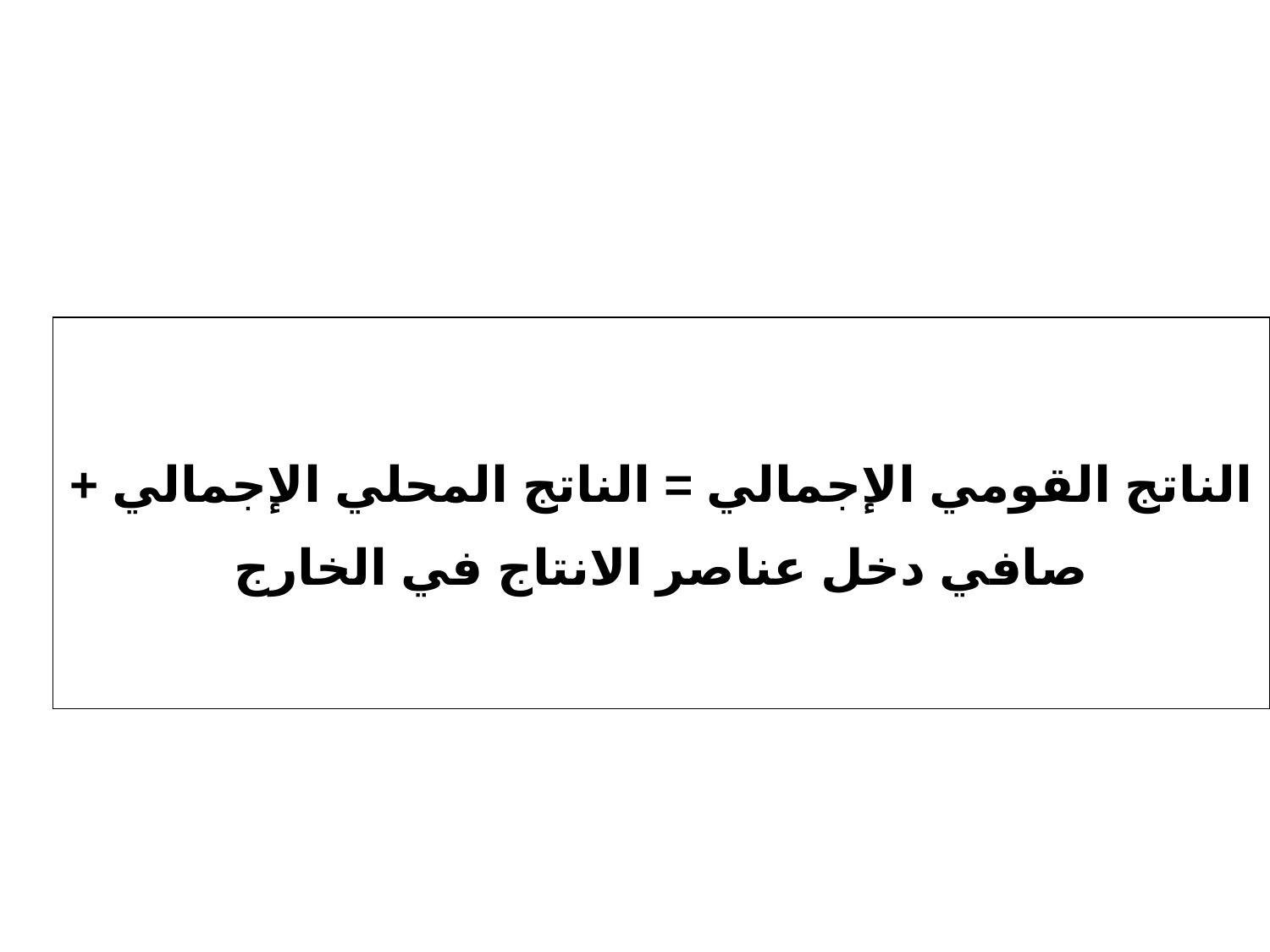

#
| الناتج القومي الإجمالي = الناتج المحلي الإجمالي + صافي دخل عناصر الانتاج في الخارج |
| --- |